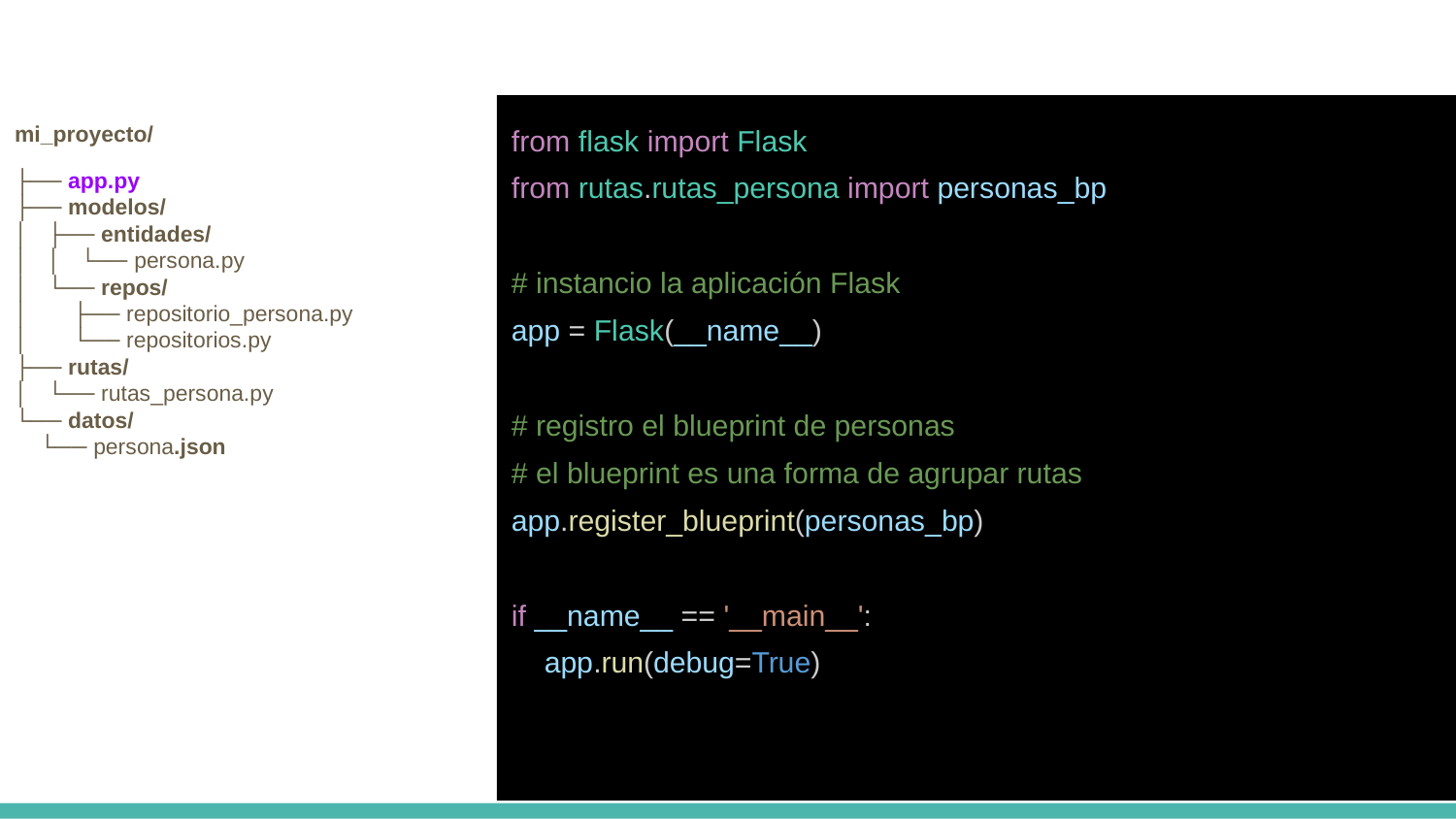

from flask import Flask
from rutas.rutas_persona import personas_bp

# instancio la aplicación Flask
app = Flask(__name__)

# registro el blueprint de personas
# el blueprint es una forma de agrupar rutas
app.register_blueprint(personas_bp)

if __name__ == '__main__':
    app.run(debug=True)
mi_proyecto/
├── app.py
├── modelos/
│   ├── entidades/
│   │   └── persona.py
│   └── repos/
│       ├── repositorio_persona.py
│       └── repositorios.py
├── rutas/
│   └── rutas_persona.py
└── datos/
    └── persona.json